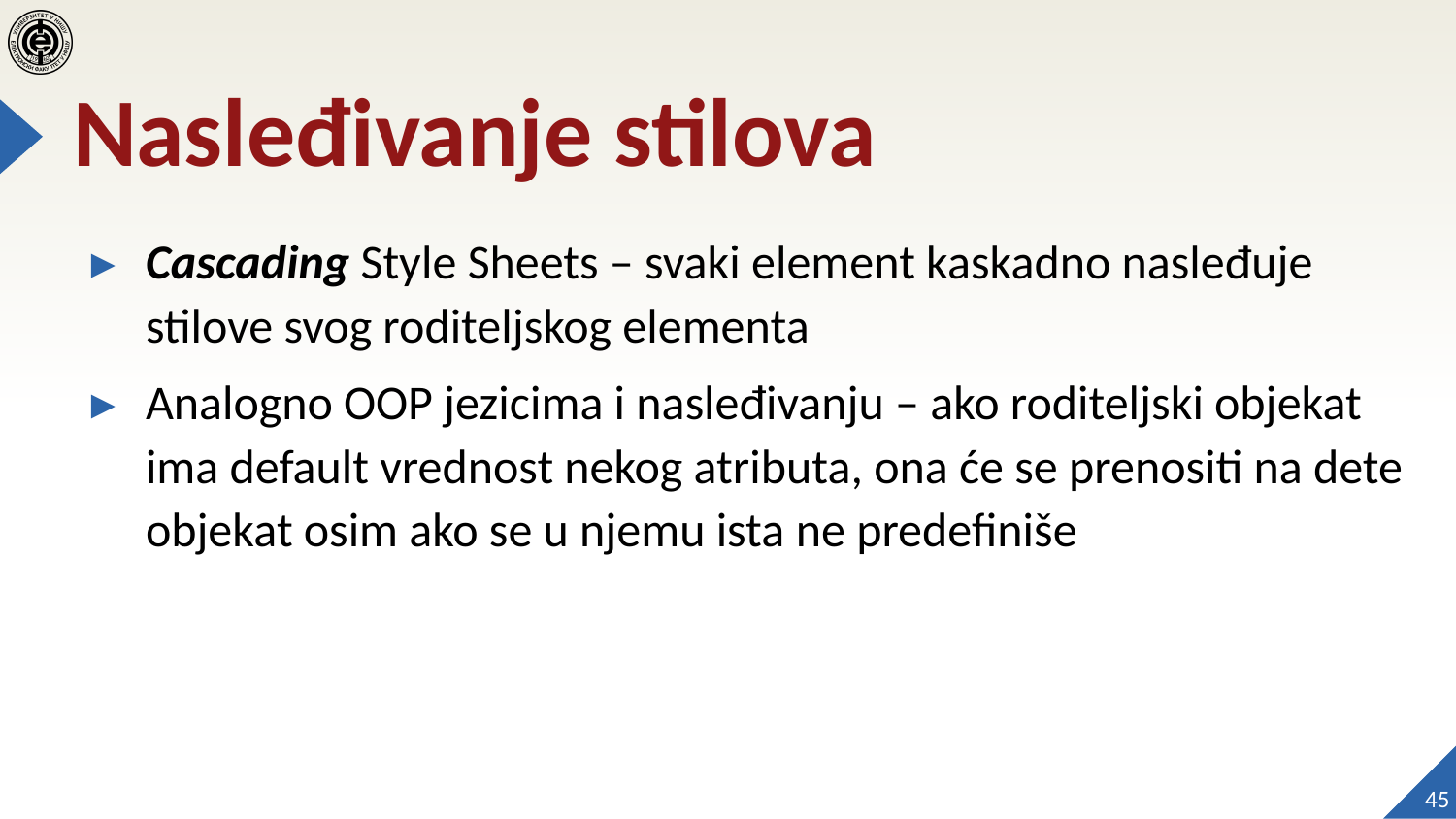

# Nasleđivanje stilova
Cascading Style Sheets – svaki element kaskadno nasleđuje stilove svog roditeljskog elementa
Analogno OOP jezicima i nasleđivanju – ako roditeljski objekat ima default vrednost nekog atributa, ona će se prenositi na dete objekat osim ako se u njemu ista ne predefiniše

45